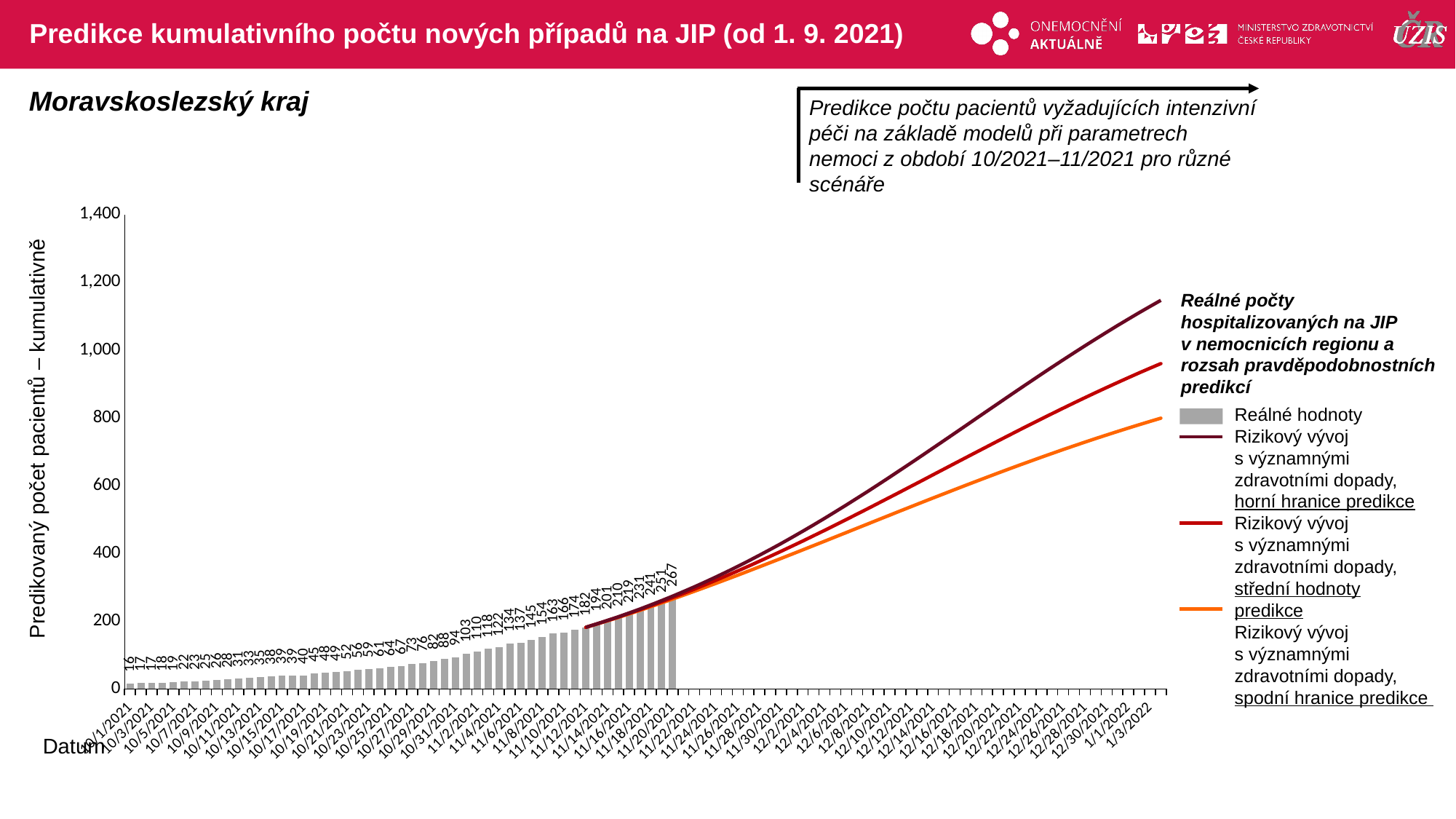

# Predikce kumulativního počtu nových případů na JIP (od 1. 9. 2021)
Moravskoslezský kraj
Predikce počtu pacientů vyžadujících intenzivní péči na základě modelů při parametrech nemoci z období 10/2021–11/2021 pro různé scénáře

### Chart

| Category |  |  |  |  |  |
|---|---|---|---|---|---|
| 44470 | 16.0 | None | None | None | None |
| 44471 | 17.0 | None | None | None | None |
| 44472 | 17.0 | None | None | None | None |
| 44473 | 18.0 | None | None | None | None |
| 44474 | 19.0 | None | None | None | None |
| 44475 | 22.0 | None | None | None | None |
| 44476 | 23.0 | None | None | None | None |
| 44477 | 25.0 | None | None | None | None |
| 44478 | 26.0 | None | None | None | None |
| 44479 | 28.0 | None | None | None | None |
| 44480 | 31.0 | None | None | None | None |
| 44481 | 33.0 | None | None | None | None |
| 44482 | 35.0 | None | None | None | None |
| 44483 | 38.0 | None | None | None | None |
| 44484 | 39.0 | None | None | None | None |
| 44485 | 39.0 | None | None | None | None |
| 44486 | 40.0 | None | None | None | None |
| 44487 | 45.0 | None | None | None | None |
| 44488 | 48.0 | None | None | None | None |
| 44489 | 49.0 | None | None | None | None |
| 44490 | 52.0 | None | None | None | None |
| 44491 | 56.0 | None | None | None | None |
| 44492 | 59.0 | None | None | None | None |
| 44493 | 61.0 | None | None | None | None |
| 44494 | 64.0 | None | None | None | None |
| 44495 | 67.0 | None | None | None | None |
| 44496 | 73.0 | None | None | None | None |
| 44497 | 76.0 | None | None | None | None |
| 44498 | 82.0 | None | None | None | None |
| 44499 | 88.0 | None | None | None | None |
| 44500 | 94.0 | None | None | None | None |
| 44501 | 103.0 | None | None | None | None |
| 44502 | 110.0 | None | None | None | None |
| 44503 | 118.0 | None | None | None | None |
| 44504 | 122.0 | None | None | None | None |
| 44505 | 134.0 | None | None | None | None |
| 44506 | 137.0 | None | None | None | None |
| 44507 | 145.0 | None | None | None | None |
| 44508 | 154.0 | None | None | None | None |
| 44509 | 163.0 | None | None | None | None |
| 44510 | 166.0 | None | None | None | None |
| 44511 | 174.0 | None | None | None | None |
| 44512 | 182.0 | None | 181.4221745870416 | 181.55586108644917 | 181.69030537902051 |
| 44513 | 194.0 | None | 191.07860680483356 | 191.40773162964524 | 191.73966012530389 |
| 44514 | 201.0 | None | 200.93754424675637 | 201.53398677825476 | 202.13751794195844 |
| 44515 | 210.0 | None | 210.9421277389331 | 211.8877112934033 | 212.84811632552191 |
| 44516 | 219.0 | None | 221.29659296182456 | 222.682556981953 | 224.0959734691802 |
| 44517 | 231.0 | None | 231.88793425354174 | 233.81512077982956 | 235.7889673949714 |
| 44518 | 241.0 | None | 242.74489125548567 | 245.32268402886473 | 247.97480913480217 |
| 44519 | 251.0 | None | 253.7846721107358 | 257.130386498132 | 260.58865400862214 |
| 44520 | 267.0 | None | 264.979441161155 | 269.2175242931953 | 273.6191798848863 |
| 44521 | None | None | 276.34045769745967 | 281.6014500698054 | 287.0922223736933 |
| 44522 | None | None | 287.84713256248926 | 294.2669936471215 | 301.0005253887048 |
| 44523 | None | None | 299.5567257539775 | 307.2759479517904 | 315.4129691426639 |
| 44524 | None | None | 311.4170188143132 | 320.5805436218959 | 330.2888064267693 |
| 44525 | None | None | 323.4128412487504 | 334.1689413905143 | 345.6220745459916 |
| 44526 | None | None | 335.5272809399421 | 348.02670512380473 | 361.4033051621774 |
| 44527 | None | None | 347.75765779037033 | 362.1528875999726 | 377.6356684011541 |
| 44528 | None | None | 360.08532664530503 | 376.52996824617685 | 394.3050122364791 |
| 44529 | None | None | 372.4902781876527 | 391.13839990959355 | 411.3943129035535 |
| 44530 | None | None | 384.966058265535 | 405.9715000827688 | 428.89848357322046 |
| 44531 | None | None | 397.54185277185877 | 421.0575520460626 | 446.8464538127361 |
| 44532 | None | None | 410.18649150155284 | 436.36408355763666 | 465.20568388418724 |
| 44533 | None | None | 422.88557716460696 | 451.8745929488807 | 483.95845920287434 |
| 44534 | None | None | 435.62874399350017 | 467.57587386882267 | 503.08925315656336 |
| 44535 | None | None | 448.40565252635554 | 483.45416536366815 | 522.5810343082551 |
| 44536 | None | None | 461.2060519393228 | 499.49525806903665 | 542.415400301777 |
| 44537 | None | None | 474.01949917598154 | 515.6841269821587 | 562.5720851637745 |
| 44538 | None | None | 486.8354270856909 | 532.0050443487701 | 583.0291142887738 |
| 44539 | None | None | 499.6431779039528 | 548.4416399801371 | 603.762889727587 |
| 44540 | None | None | 512.4320458321268 | 564.9769789193116 | 624.7483087910499 |
| 44541 | None | None | 525.1913010992691 | 581.5936126922336 | 645.9588518288235 |
| 44542 | None | None | 537.9103504799211 | 598.2738304850534 | 667.3669533085363 |
| 44543 | None | None | 550.5787824623244 | 614.9997479300218 | 688.9441576081107 |
| 44544 | None | None | 563.1863641913208 | 631.7533324926765 | 710.6611978403994 |
| 44545 | None | None | 575.7230390649031 | 648.5164348007897 | 732.4880917138371 |
| 44546 | None | None | 588.1789730137641 | 665.2708887127486 | 754.3943347333442 |
| 44547 | None | None | 600.5445685960749 | 681.9985677735253 | 776.3490390868055 |
| 44548 | None | None | 612.8105060781588 | 698.6814802241342 | 798.3211281994085 |
| 44549 | None | None | 624.9677758585926 | 715.3018527006036 | 820.2795187222533 |
| 44550 | None | None | 637.0077141223419 | 731.8422196359788 | 842.19331302472 |
| 44551 | None | None | 648.9220221353639 | 748.2854893376173 | 864.0319605515766 |
| 44552 | None | None | 660.7027647291242 | 764.6149813100996 | 885.7653808712918 |
| 44553 | None | None | 672.3423886338297 | 780.8144904312888 | 907.3641216431776 |
| 44554 | None | None | 683.8337349267512 | 796.8683413095499 | 928.7995007014449 |
| 44555 | None | None | 695.170050679108 | 812.7614403968231 | 950.0437423769039 |
| 44556 | None | None | 706.3449956966383 | 828.4793193131699 | 971.0700979545794 |
| 44557 | None | None | 717.3526555133636 | 844.0081852103963 | 991.8529713027062 |
| 44558 | None | None | 728.1875509454992 | 859.3349638348524 | 1012.3680293014492 |
| 44559 | None | None | 738.844637489191 | 874.4473262966548 | 1032.5922849719896 |
| 44560 | None | None | 749.3193000141247 | 889.3337068564435 | 1052.5041626280756 |
| 44561 | None | None | 759.607354958245 | 903.983328448375 | 1072.0835671684658 |
| 44562 | None | None | 769.7050473175921 | 918.3862182574538 | 1091.311933640286 |
| 44563 | None | None | 779.6090469318666 | 932.533219589935 | 1110.1722654818873 |
| 44564 | None | None | 789.316442348305 | 946.4159976376761 | 1128.6491582678634 |
| 44565 | None | None | 798.8247494889495 | 960.0270458302568 | 1146.7288182426798 |
Reálné počty hospitalizovaných na JIP v nemocnicích regionu a rozsah pravděpodobnostních predikcí
Reálné hodnoty
Rizikový vývoj s významnými zdravotními dopady, horní hranice predikce Rizikový vývoj s významnými zdravotními dopady, střední hodnoty predikce
Rizikový vývoj s významnými zdravotními dopady, spodní hranice predikce

Predikovaný počet pacientů – kumulativně
Datum